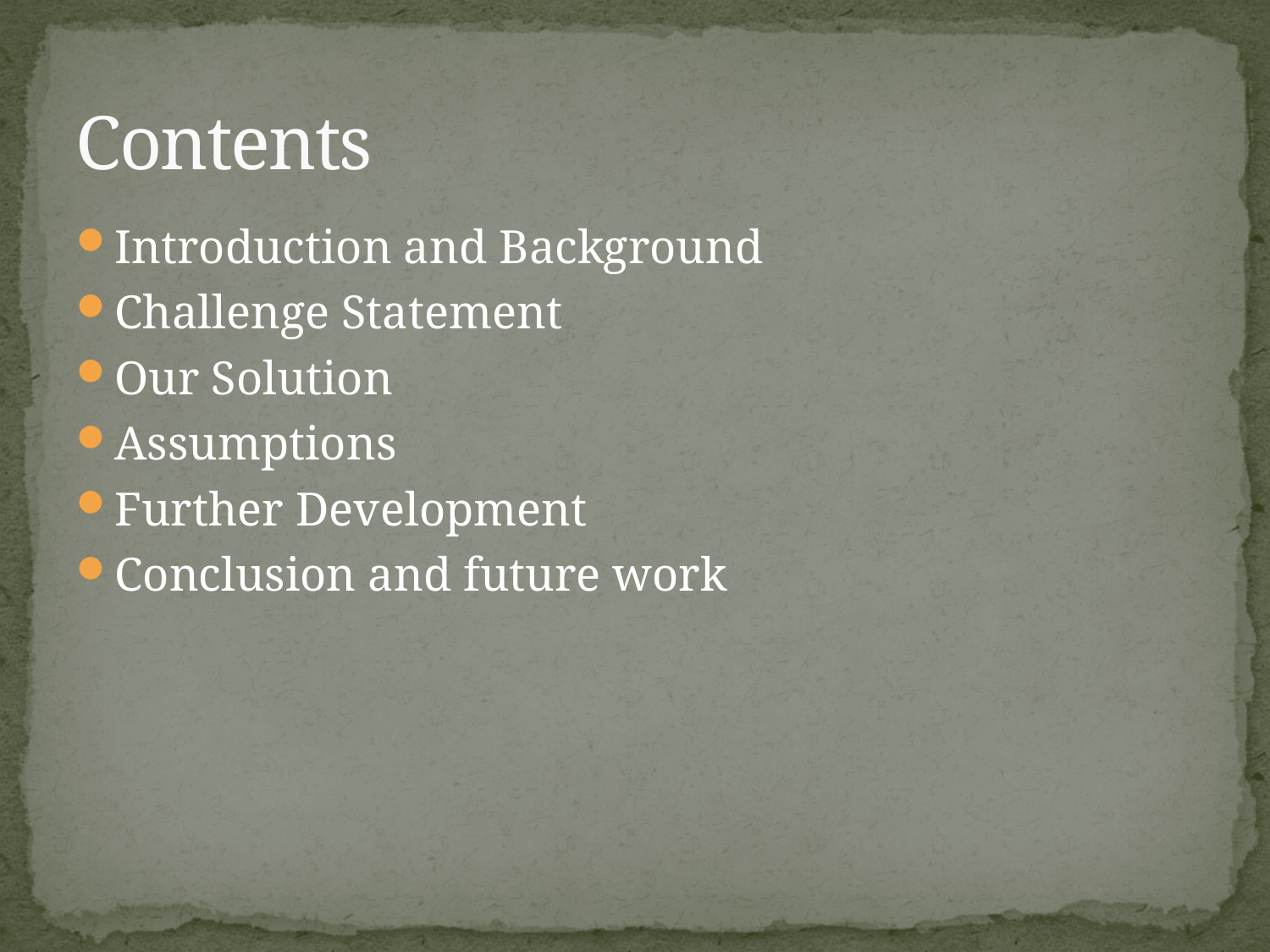

# Contents
Introduction and Background
Challenge Statement
Our Solution
Assumptions
Further Development
Conclusion and future work